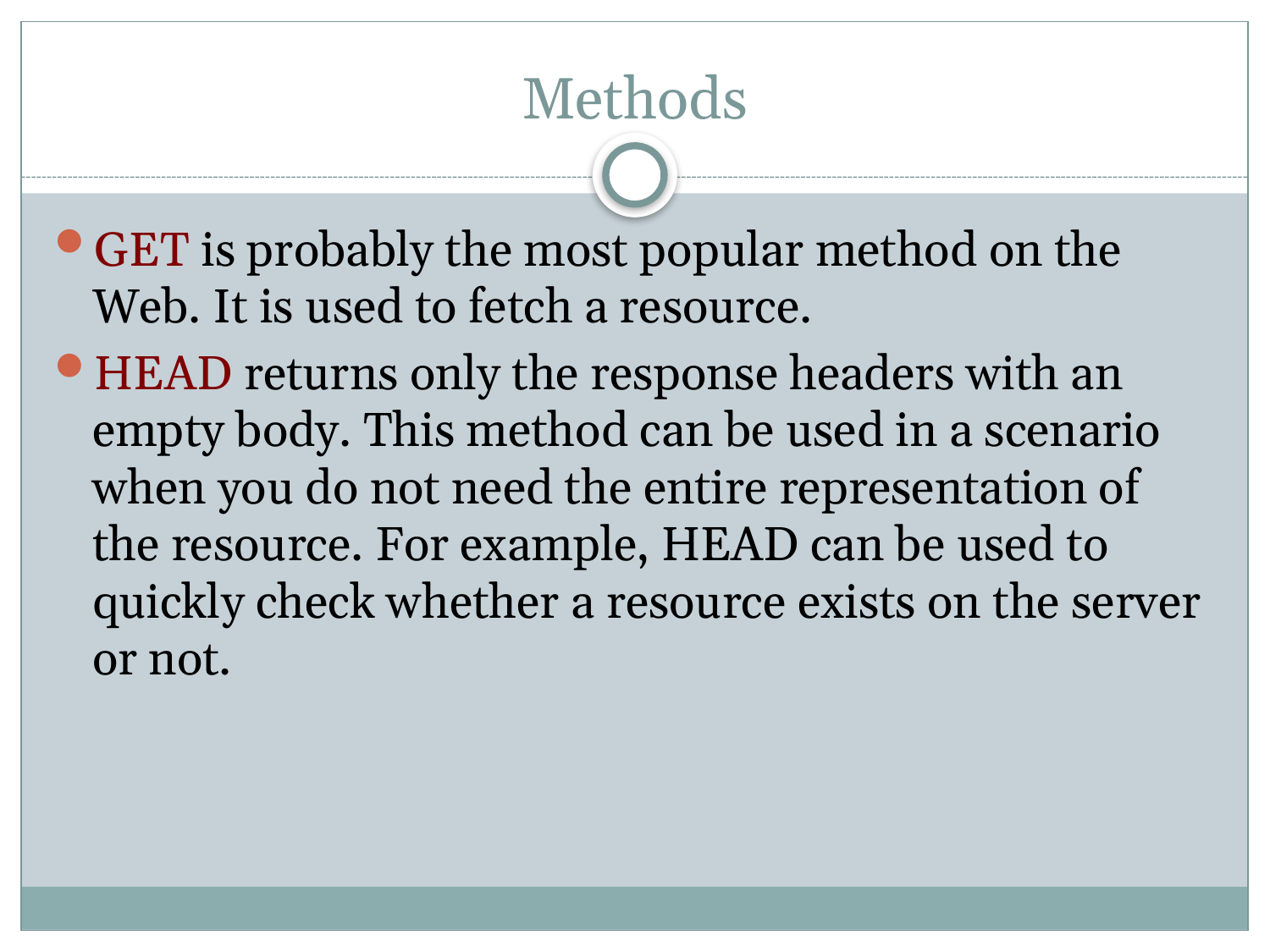

# Methods
GET is probably the most popular method on the Web. It is used to fetch a resource.
HEAD returns only the response headers with an empty body. This method can be used in a scenario when you do not need the entire representation of the resource. For example, HEAD can be used to quickly check whether a resource exists on the server or not.